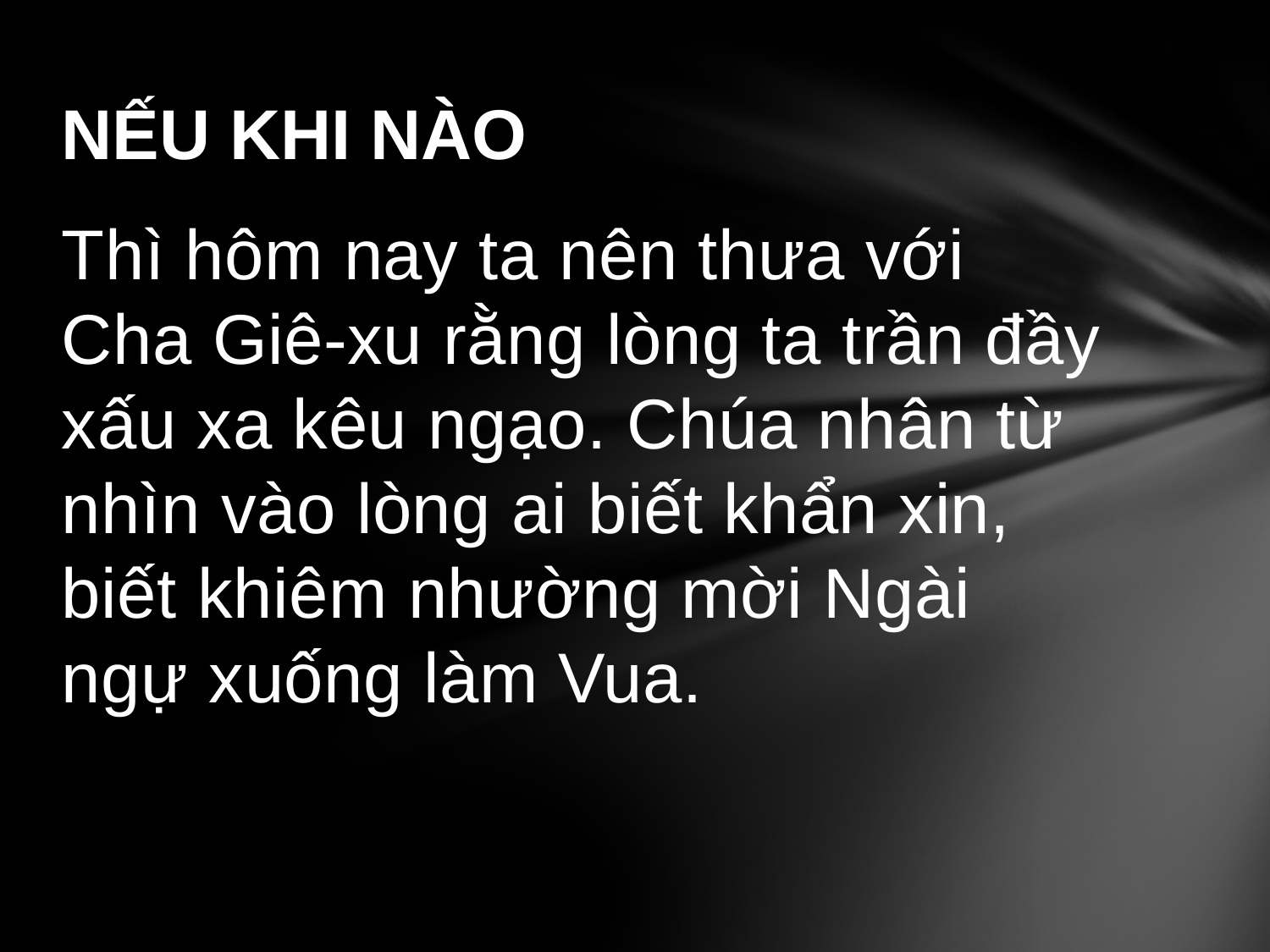

# NẾU KHI NÀO
Thì hôm nay ta nên thưa với Cha Giê-xu rằng lòng ta trần đầy xấu xa kêu ngạo. Chúa nhân từ nhìn vào lòng ai biết khẩn xin, biết khiêm nhường mời Ngài ngự xuống làm Vua.